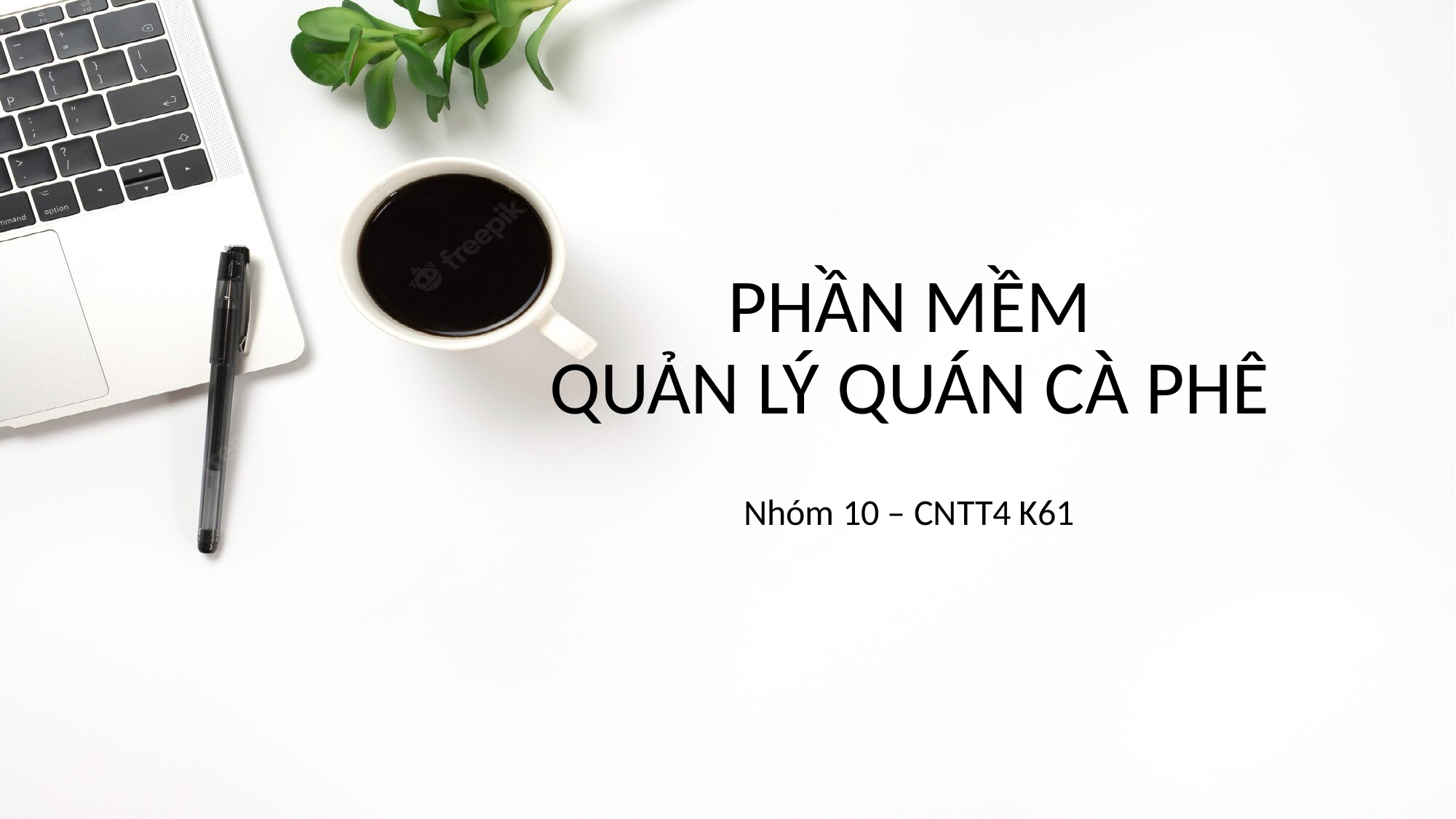

# PHẦN MỀM QUẢN LÝ QUÁN CÀ PHÊ
Nhóm 10 – CNTT4 K61